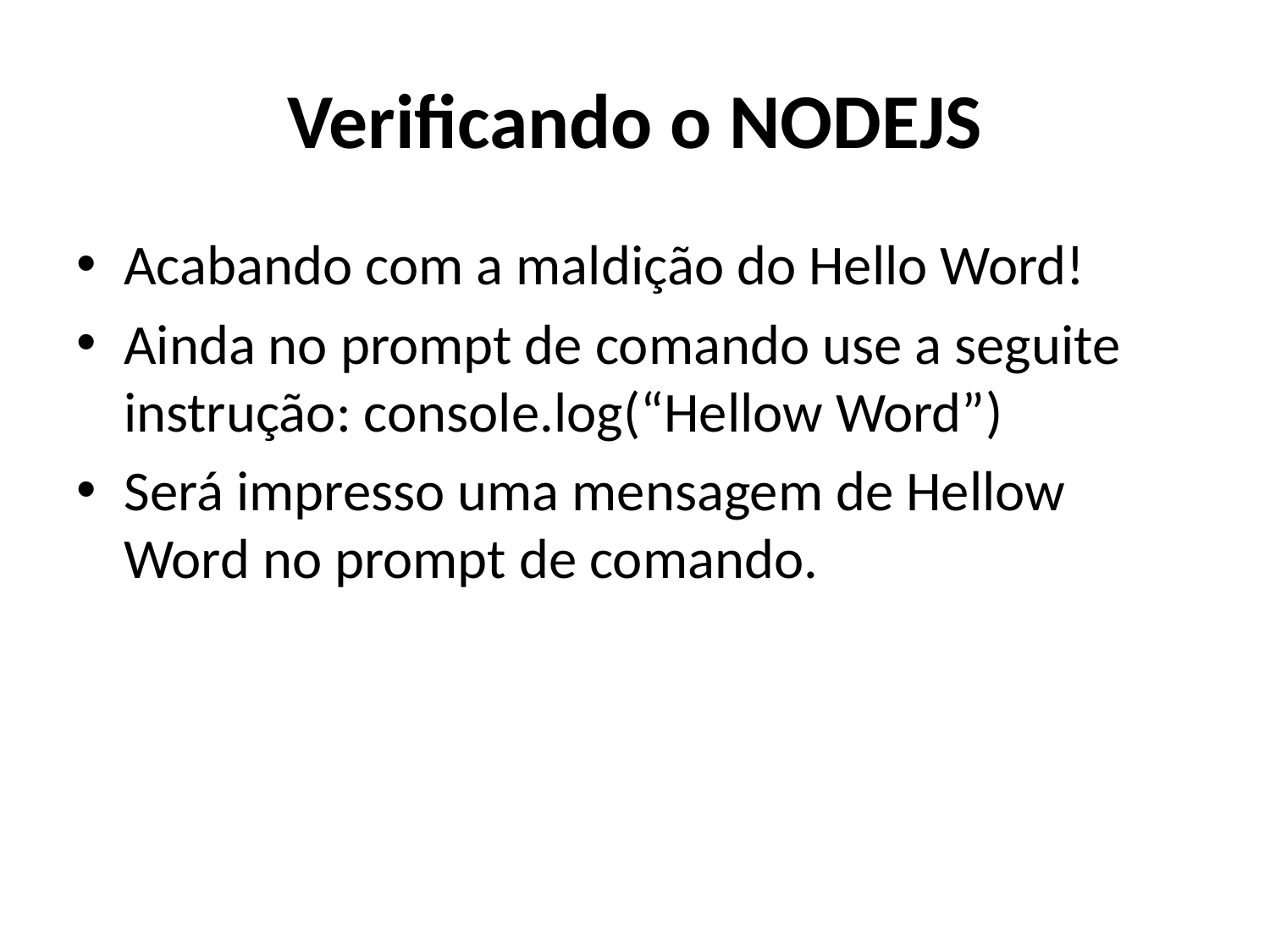

# Verificando o NODEJS
Acabando com a maldição do Hello Word!
Ainda no prompt de comando use a seguite instrução: console.log(“Hellow Word”)
Será impresso uma mensagem de Hellow Word no prompt de comando.